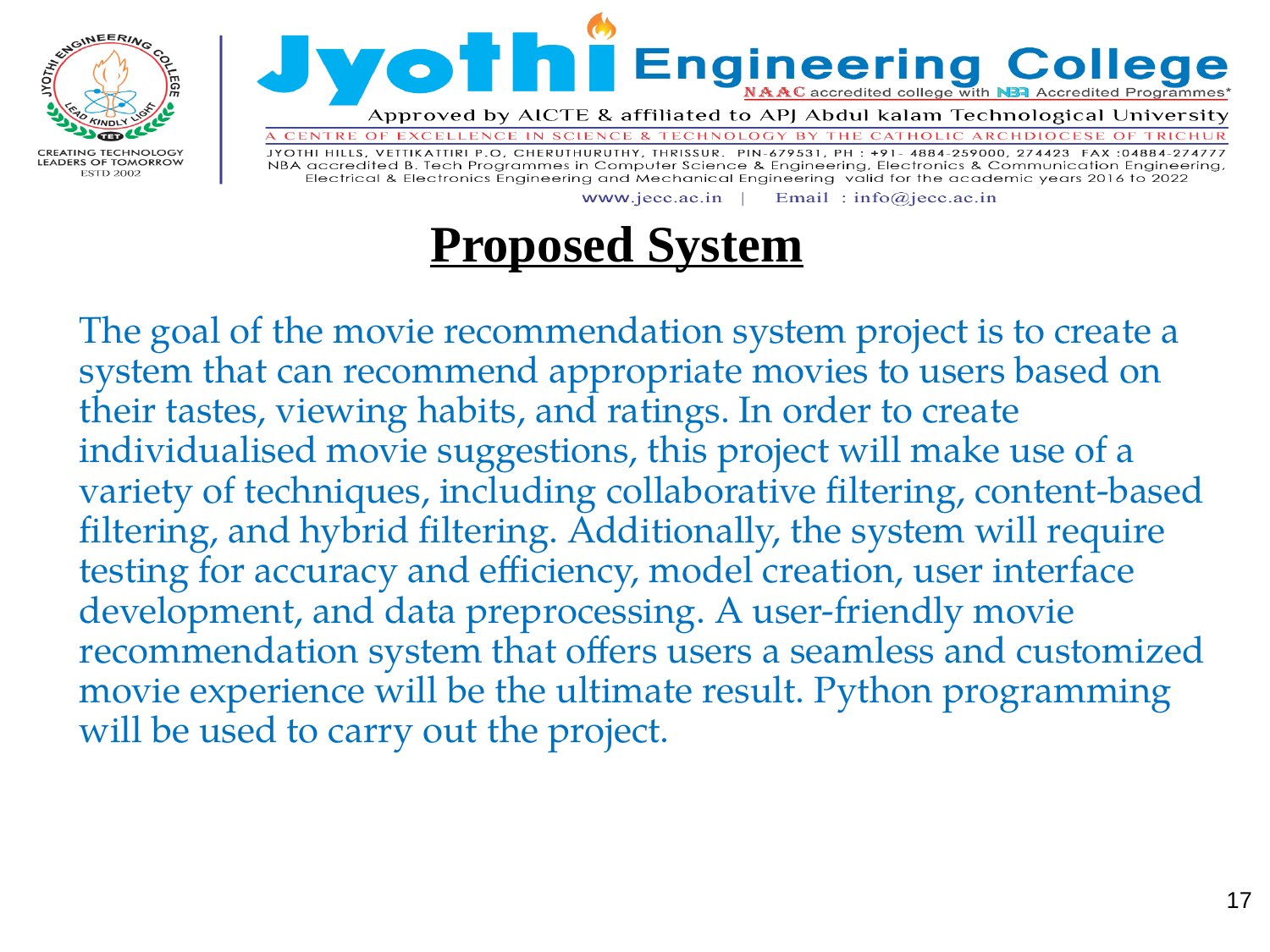

# Proposed System
The goal of the movie recommendation system project is to create a system that can recommend appropriate movies to users based on their tastes, viewing habits, and ratings. In order to create individualised movie suggestions, this project will make use of a variety of techniques, including collaborative filtering, content-based filtering, and hybrid filtering. Additionally, the system will require testing for accuracy and efficiency, model creation, user interface development, and data preprocessing. A user-friendly movie recommendation system that offers users a seamless and customized movie experience will be the ultimate result. Python programming will be used to carry out the project.
17